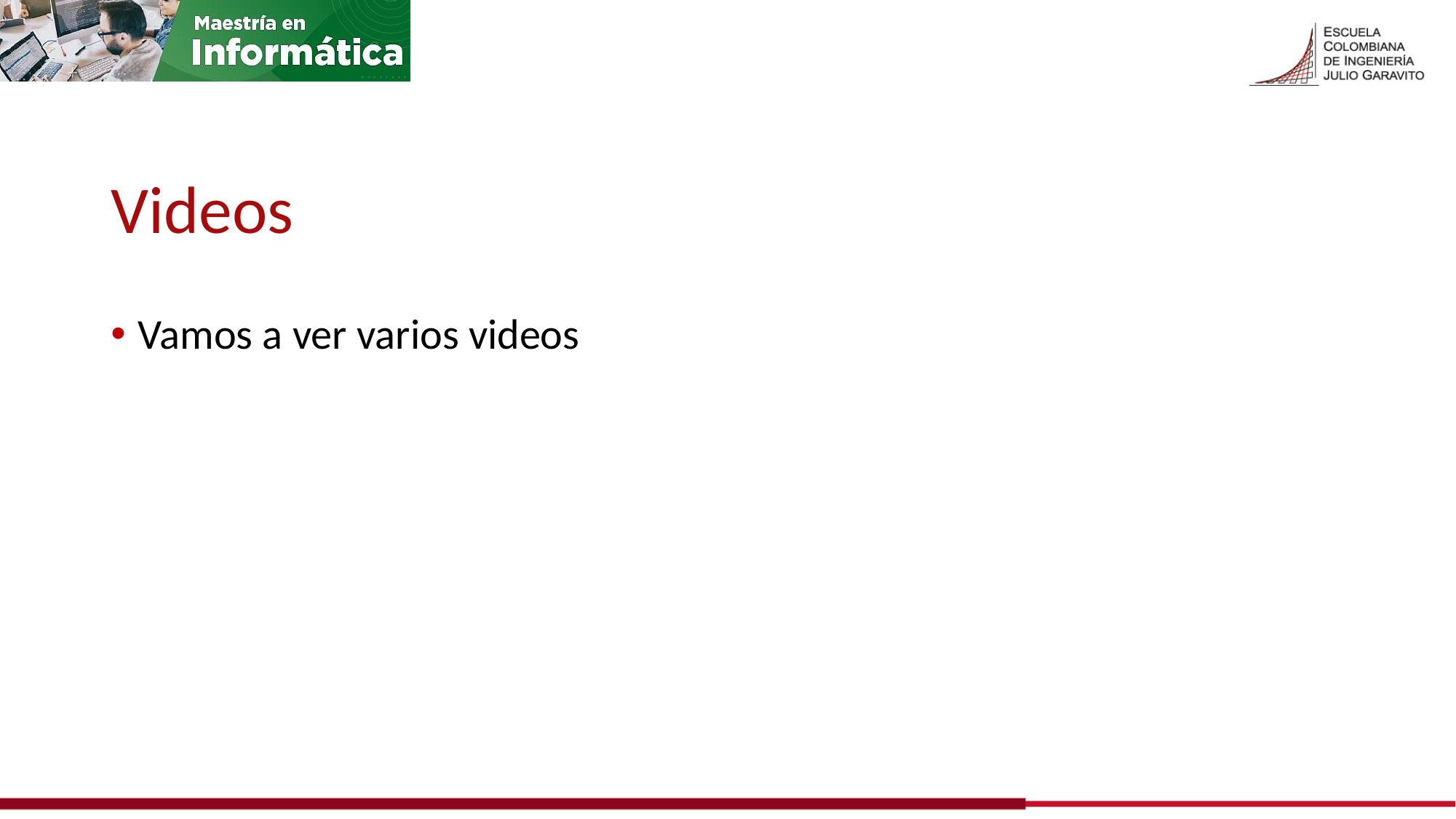

# Videos
Vamos a ver varios videos